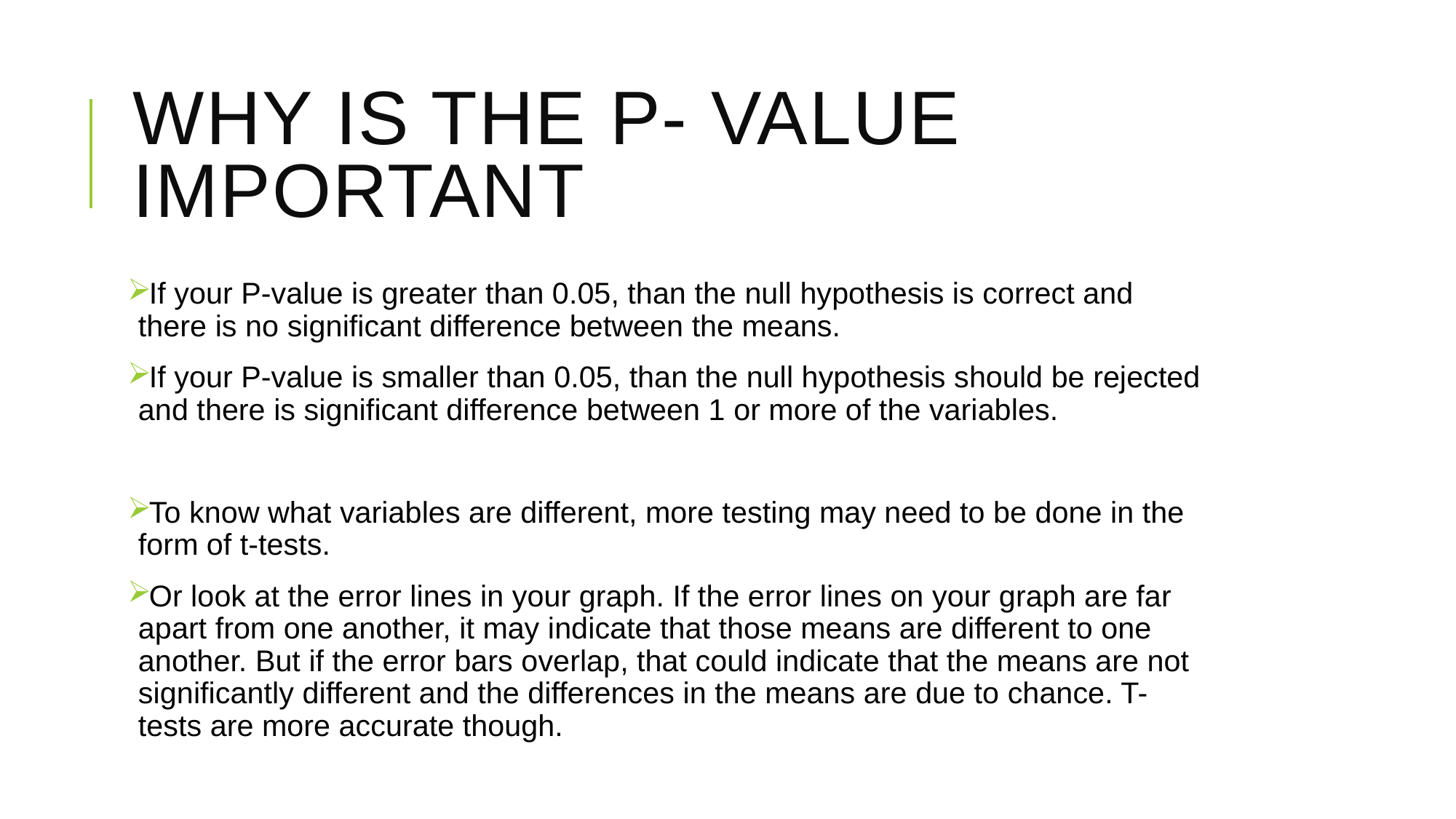

# Why is the P- value important
If your P-value is greater than 0.05, than the null hypothesis is correct and there is no significant difference between the means.
If your P-value is smaller than 0.05, than the null hypothesis should be rejected and there is significant difference between 1 or more of the variables.

To know what variables are different, more testing may need to be done in the form of t-tests.
Or look at the error lines in your graph. If the error lines on your graph are far apart from one another, it may indicate that those means are different to one another. But if the error bars overlap, that could indicate that the means are not significantly different and the differences in the means are due to chance. T- tests are more accurate though.